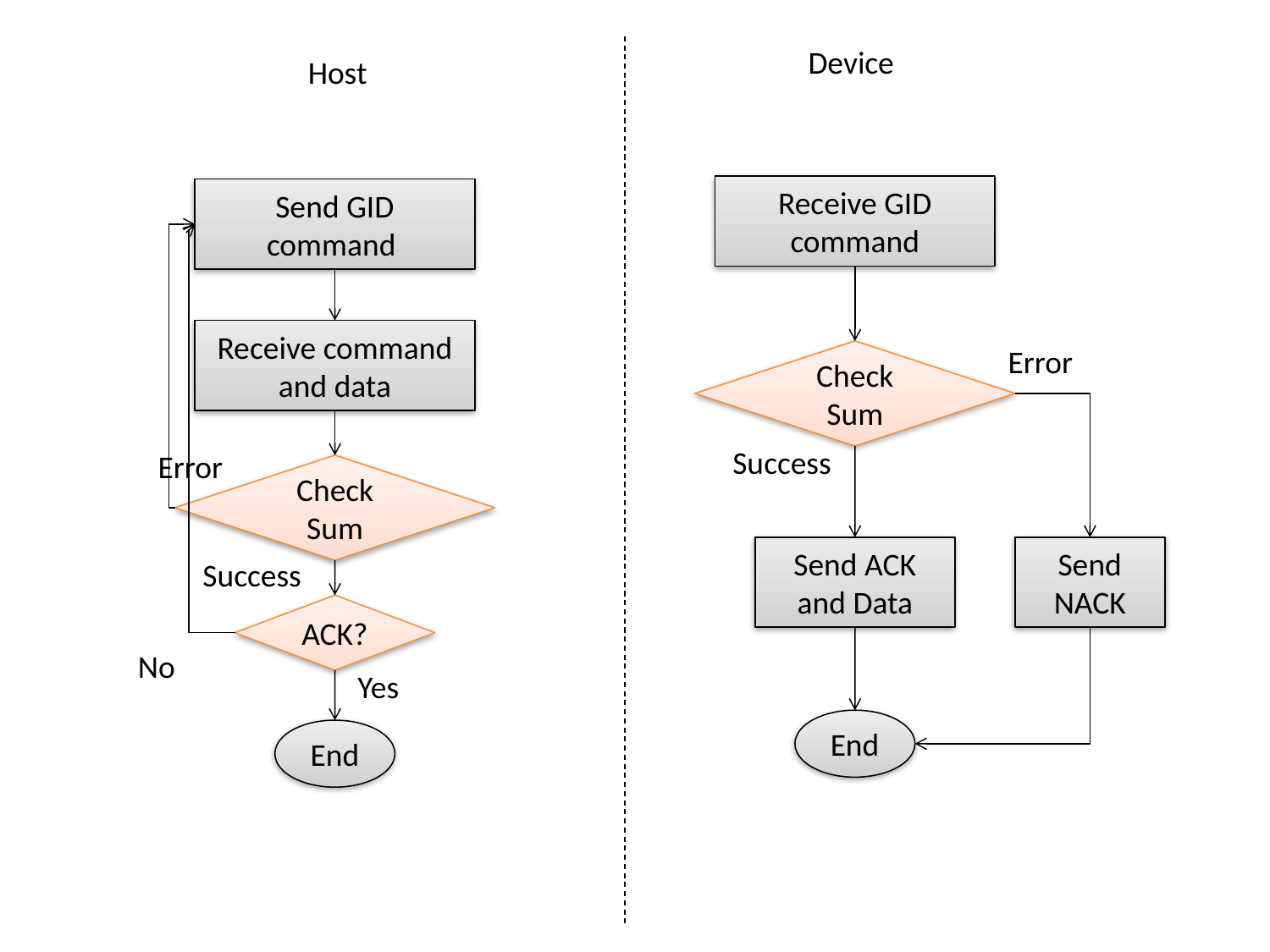

Device
Host
Receive GID command
Send GID command
Receive command and data
Error
Check Sum
Success
Error
Check Sum
Send ACK and Data
Send NACK
Success
ACK?
No
Yes
End
End